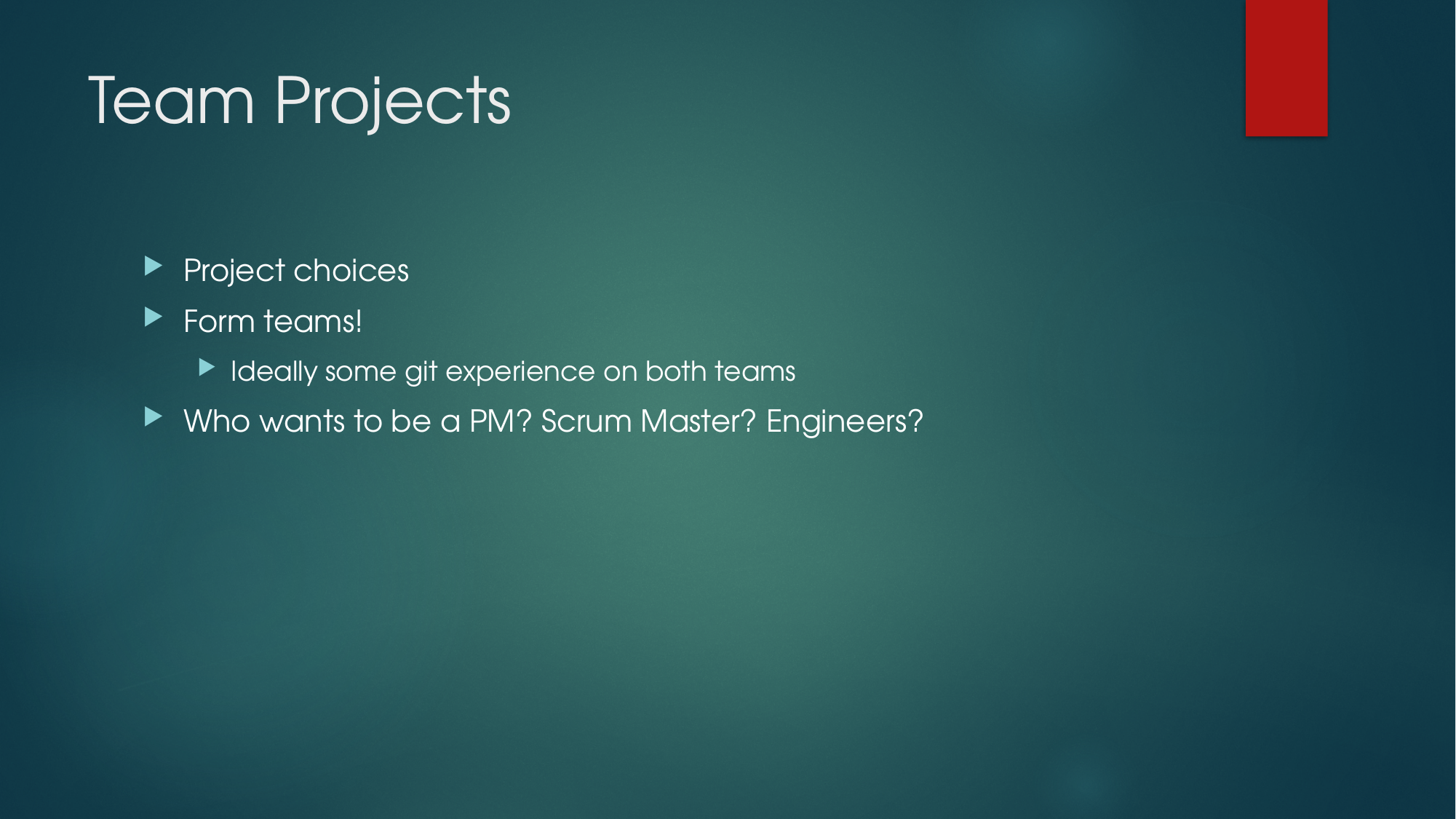

# Team Projects
Project choices
Form teams!
Ideally some git experience on both teams
Who wants to be a PM? Scrum Master? Engineers?